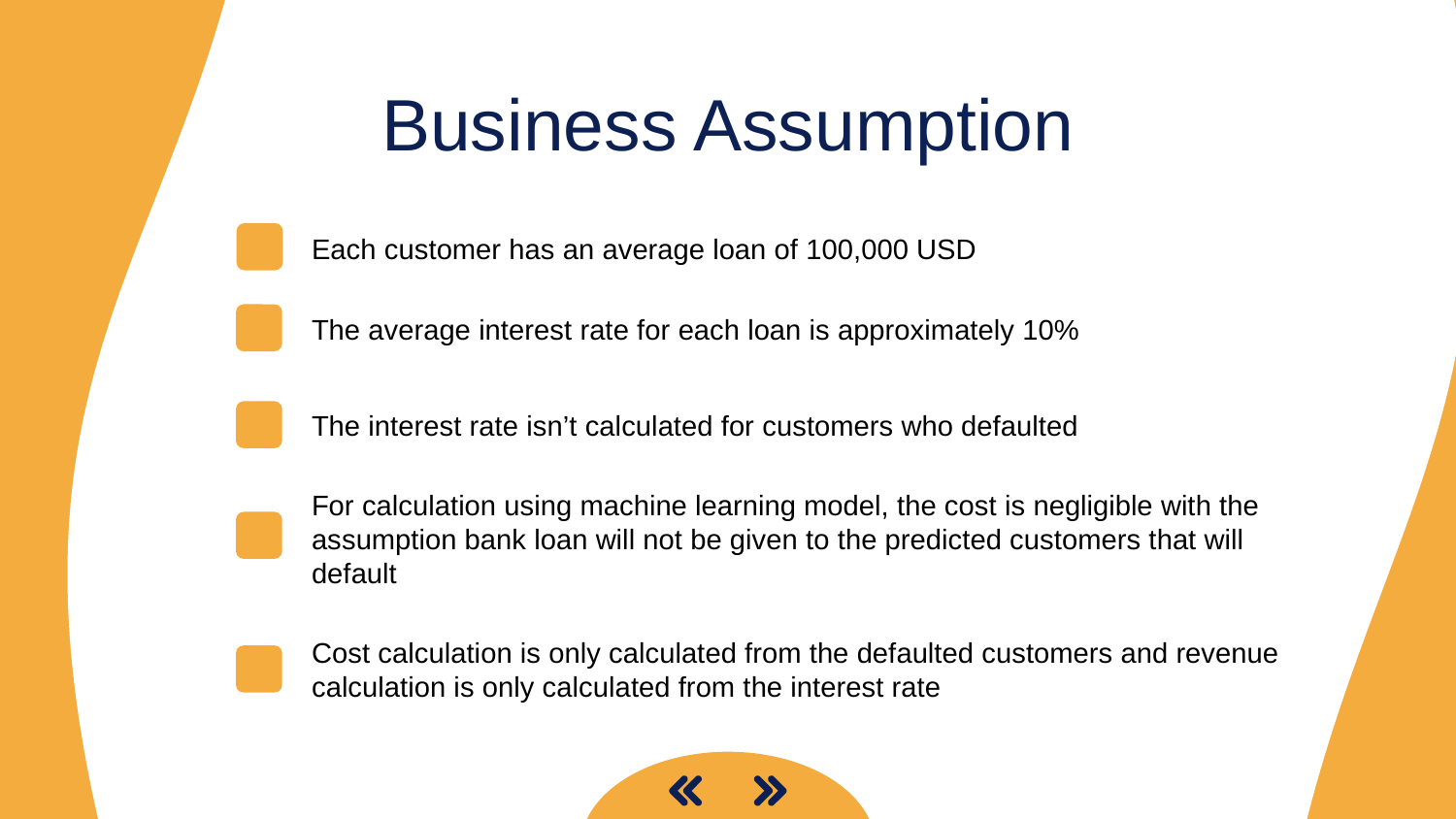

Business Assumption
Each customer has an average loan of 100,000 USD

The average interest rate for each loan is approximately 10%

The interest rate isn’t calculated for customers who defaulted

For calculation using machine learning model, the cost is negligible with the assumption bank loan will not be given to the predicted customers that will default

Cost calculation is only calculated from the defaulted customers and revenue calculation is only calculated from the interest rate